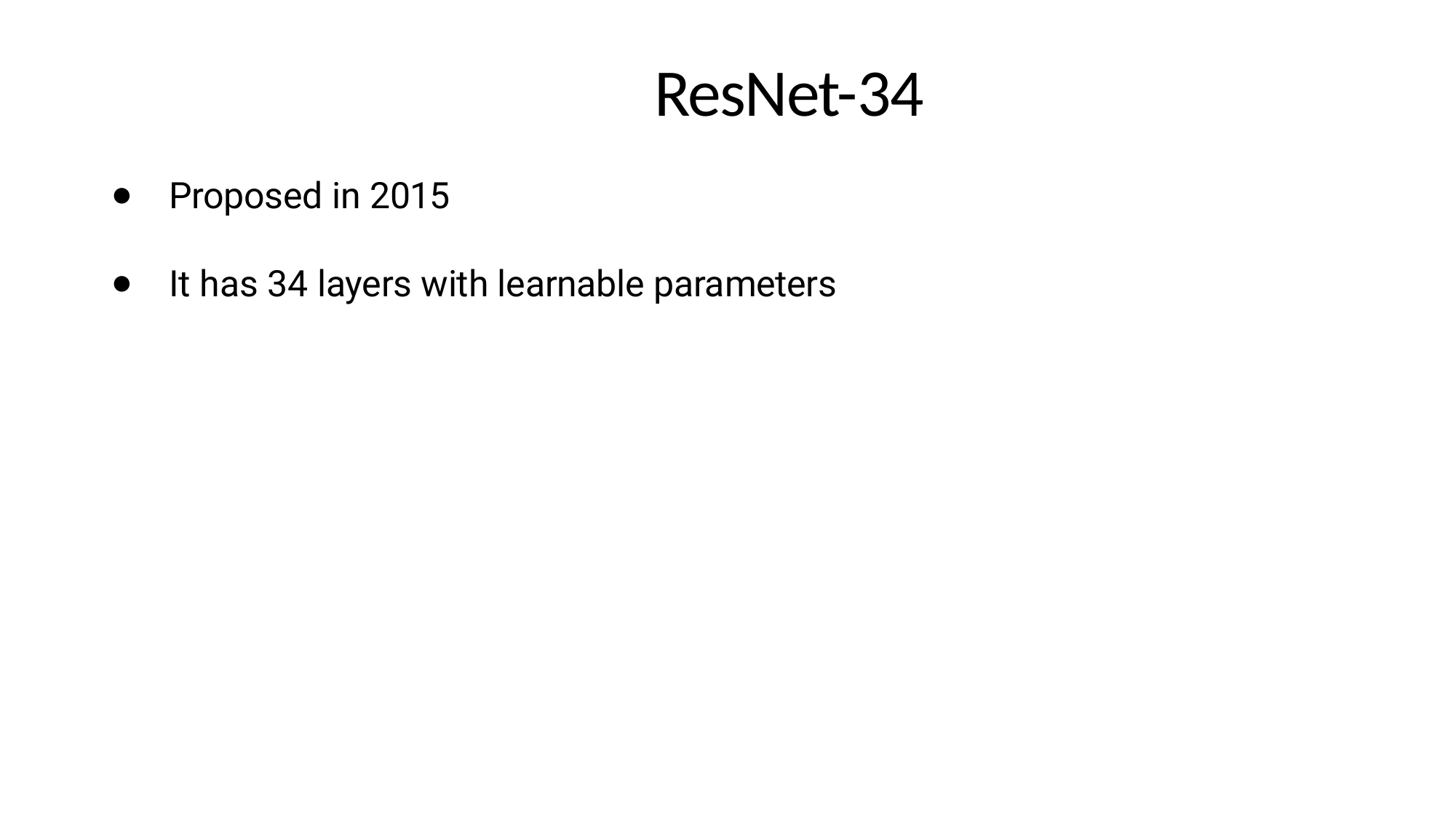

# ResNet-34
Proposed in 2015

It has 34 layers with learnable parameters